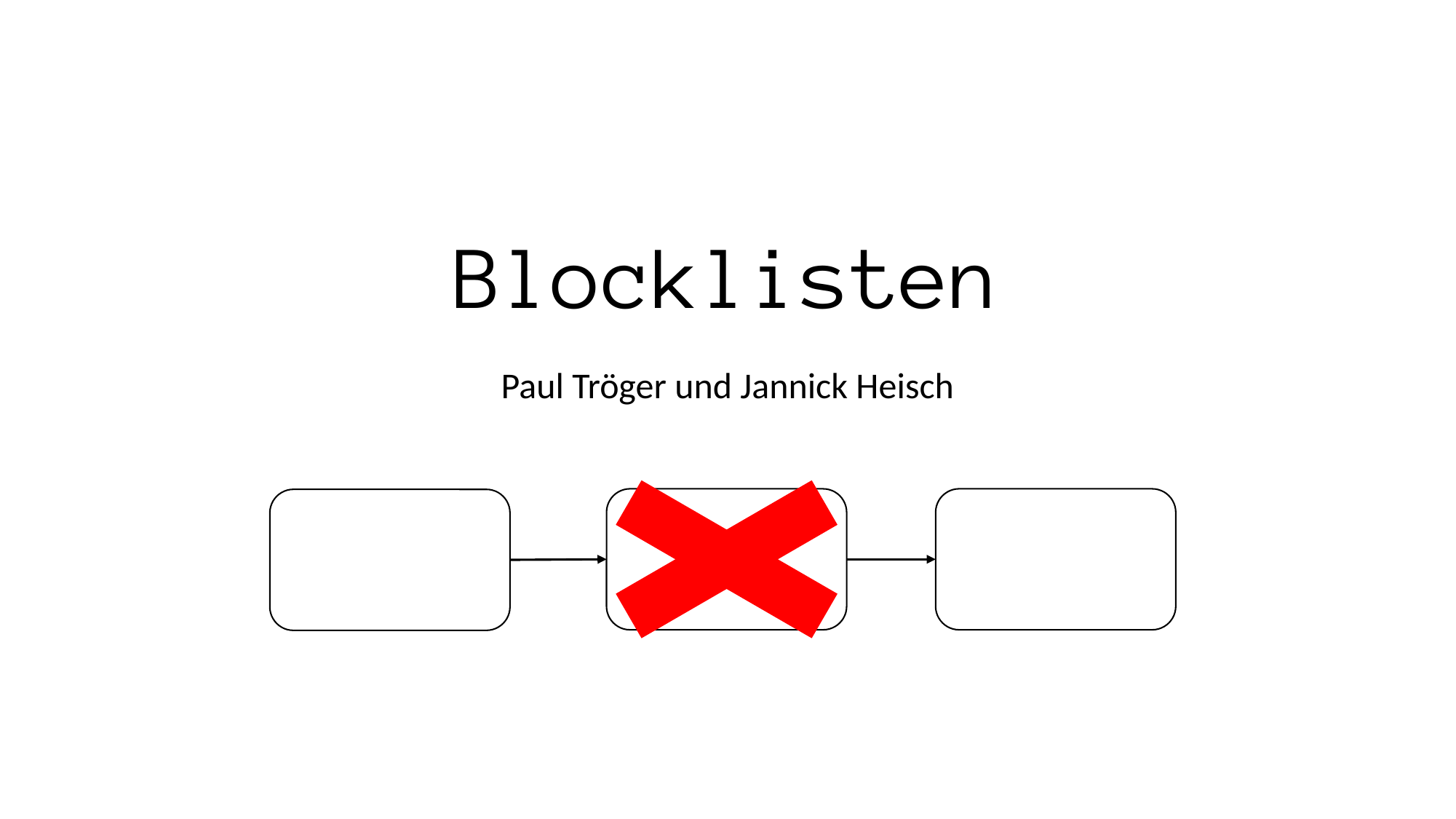

# Blocklisten
Paul Tröger und Jannick Heisch